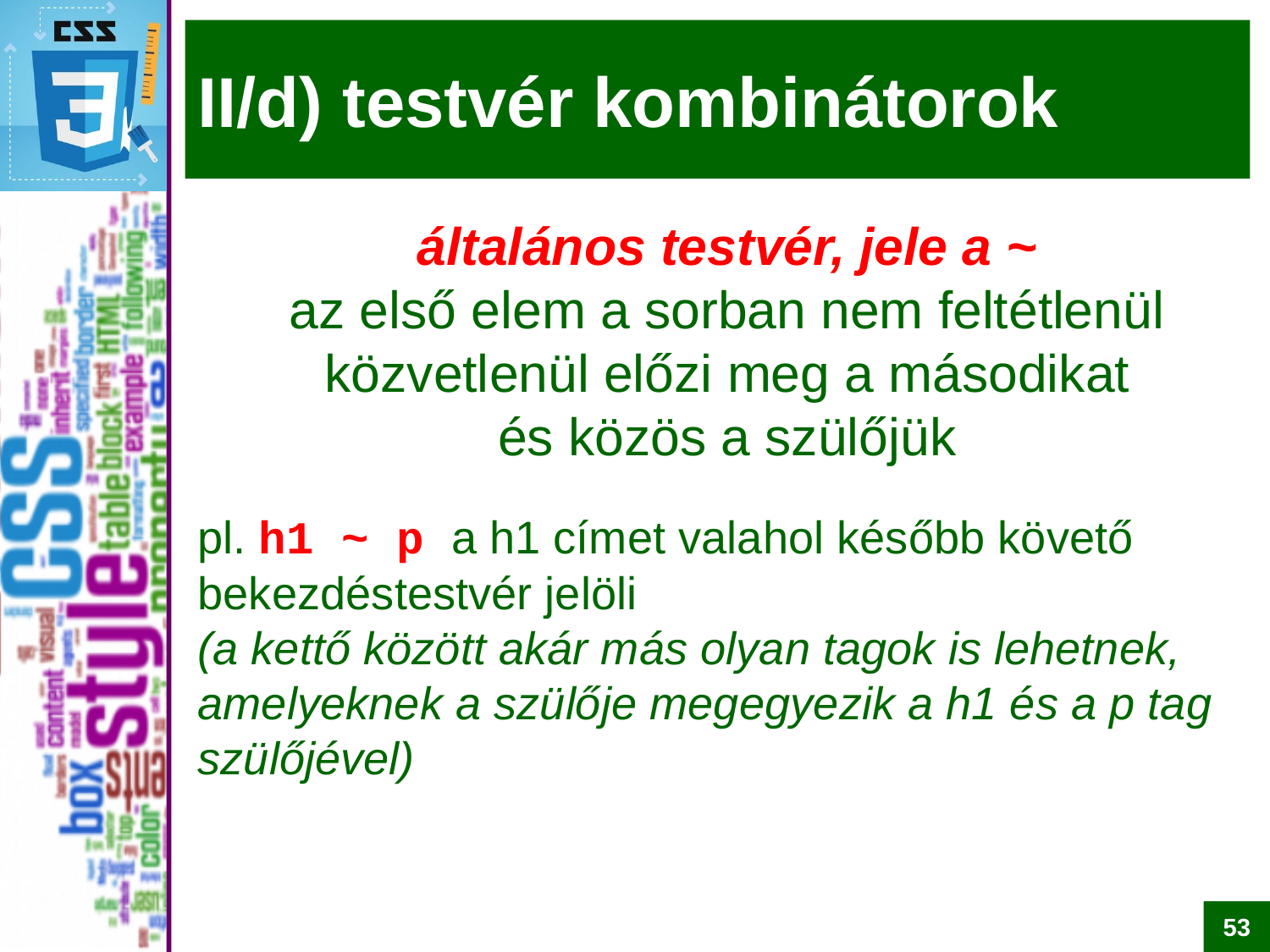

# II/d) testvér kombinátorok
általános testvér, jele a ~
az első elem a sorban nem feltétlenül közvetlenül előzi meg a másodikat
és közös a szülőjük
pl. h1 ~ p a h1 címet valahol később követő bekezdéstestvér jelöli
(a kettő között akár más olyan tagok is lehetnek, amelyeknek a szülője megegyezik a h1 és a p tag szülőjével)
53